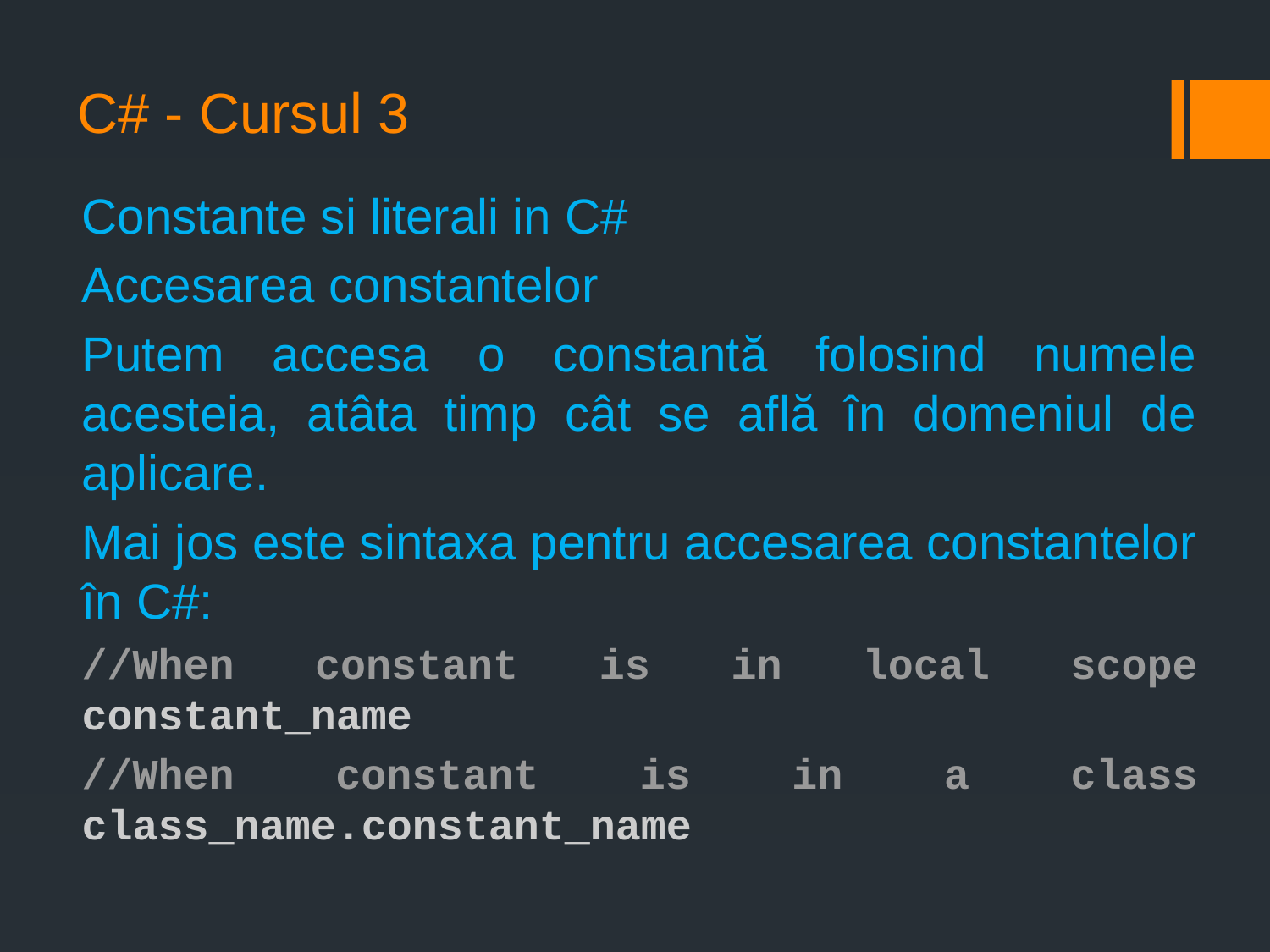

# C# - Cursul 3
Constante si literali in C#
Accesarea constantelor
Putem accesa o constantă folosind numele acesteia, atâta timp cât se află în domeniul de aplicare.
Mai jos este sintaxa pentru accesarea constantelor în C#:
//When constant is in local scope constant_name
//When constant is in a class class_name.constant_name